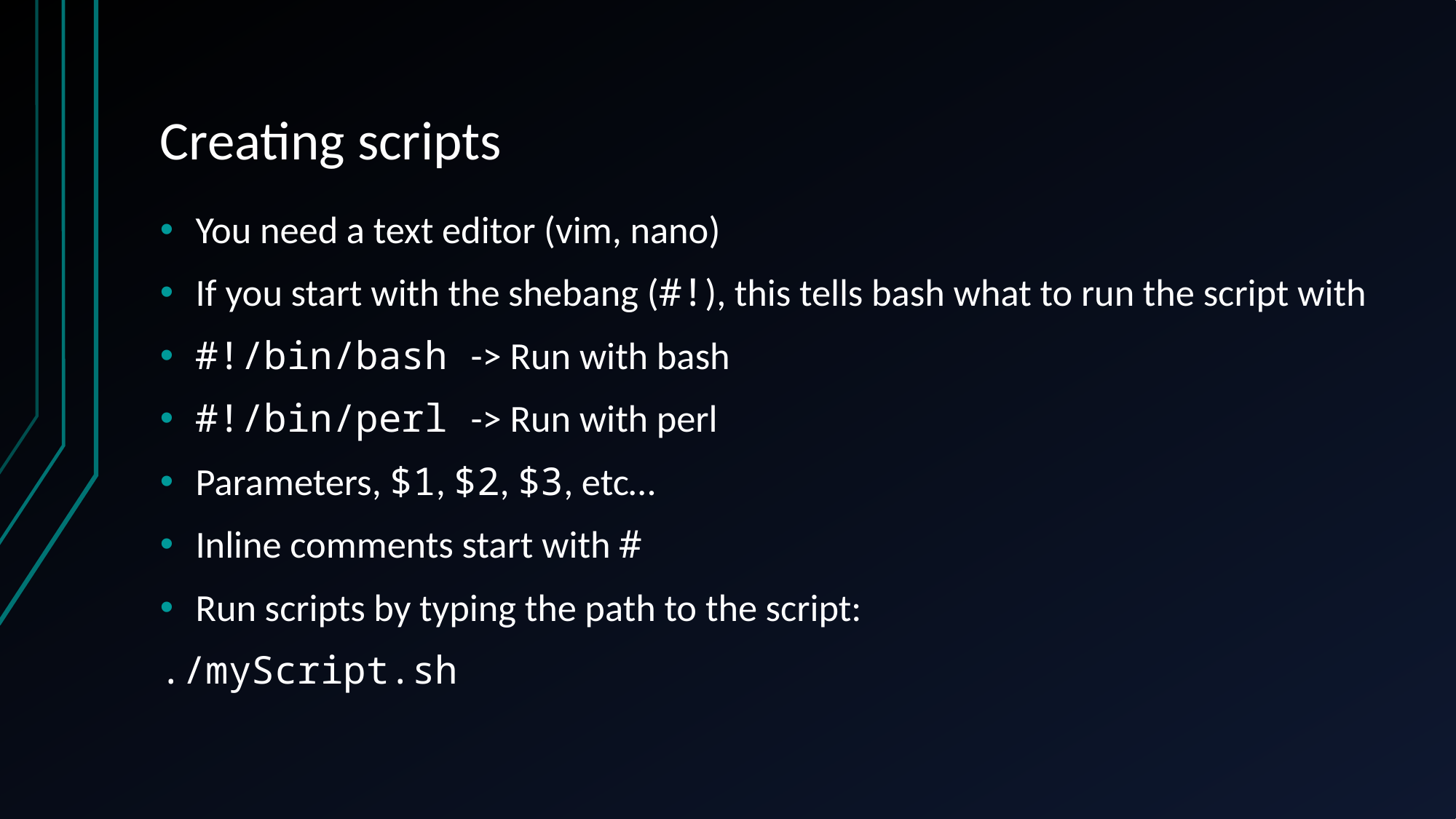

# Creating scripts
You need a text editor (vim, nano)
If you start with the shebang (#!), this tells bash what to run the script with
#!/bin/bash -> Run with bash
#!/bin/perl -> Run with perl
Parameters, $1, $2, $3, etc…
Inline comments start with #
Run scripts by typing the path to the script:
./myScript.sh